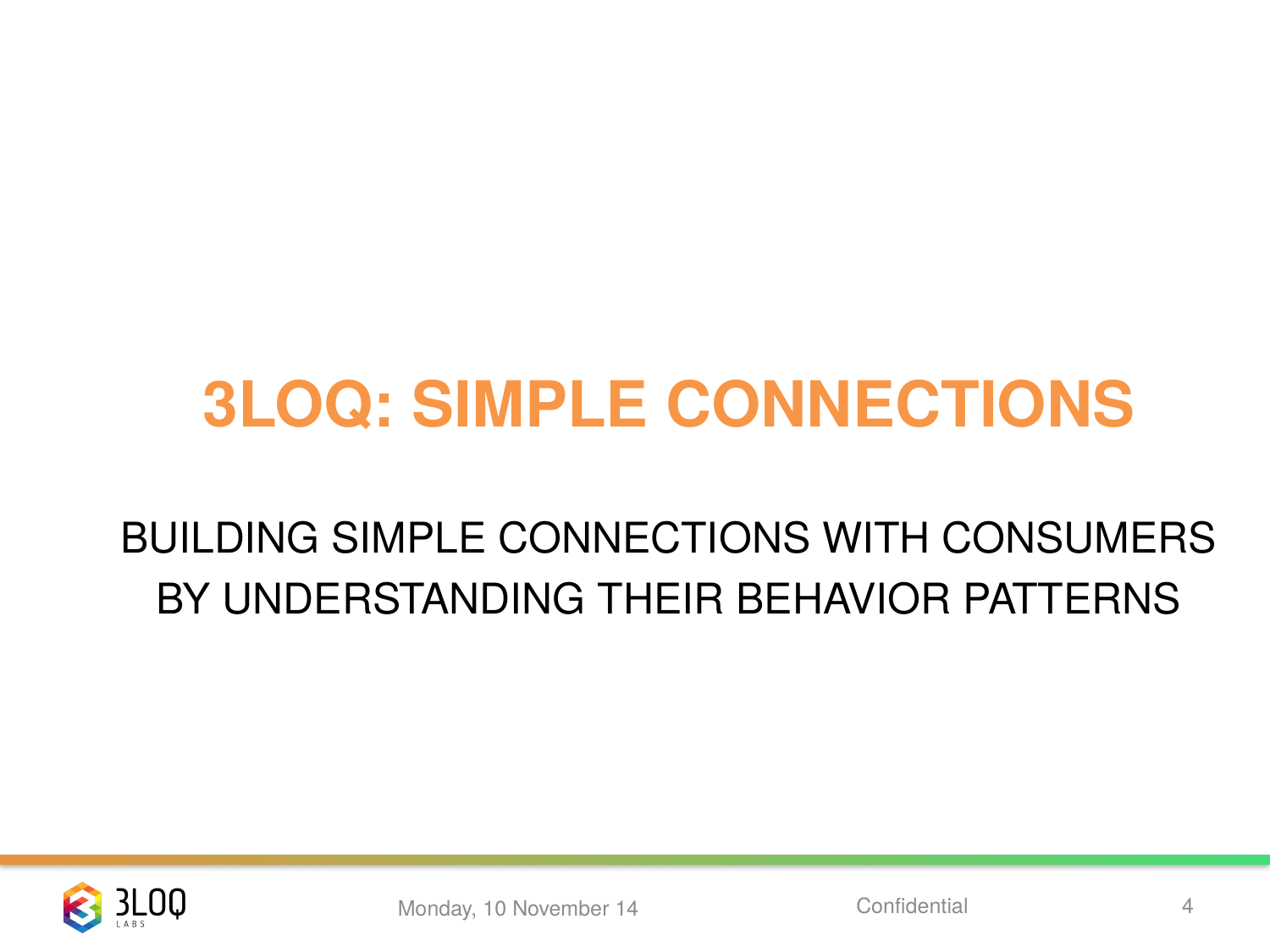

3LOQ: SIMPLE CONNECTIONS

Building Simple Connections with consumers by understanding their behavior Patterns
Monday, 10 November 14
Confidential
4